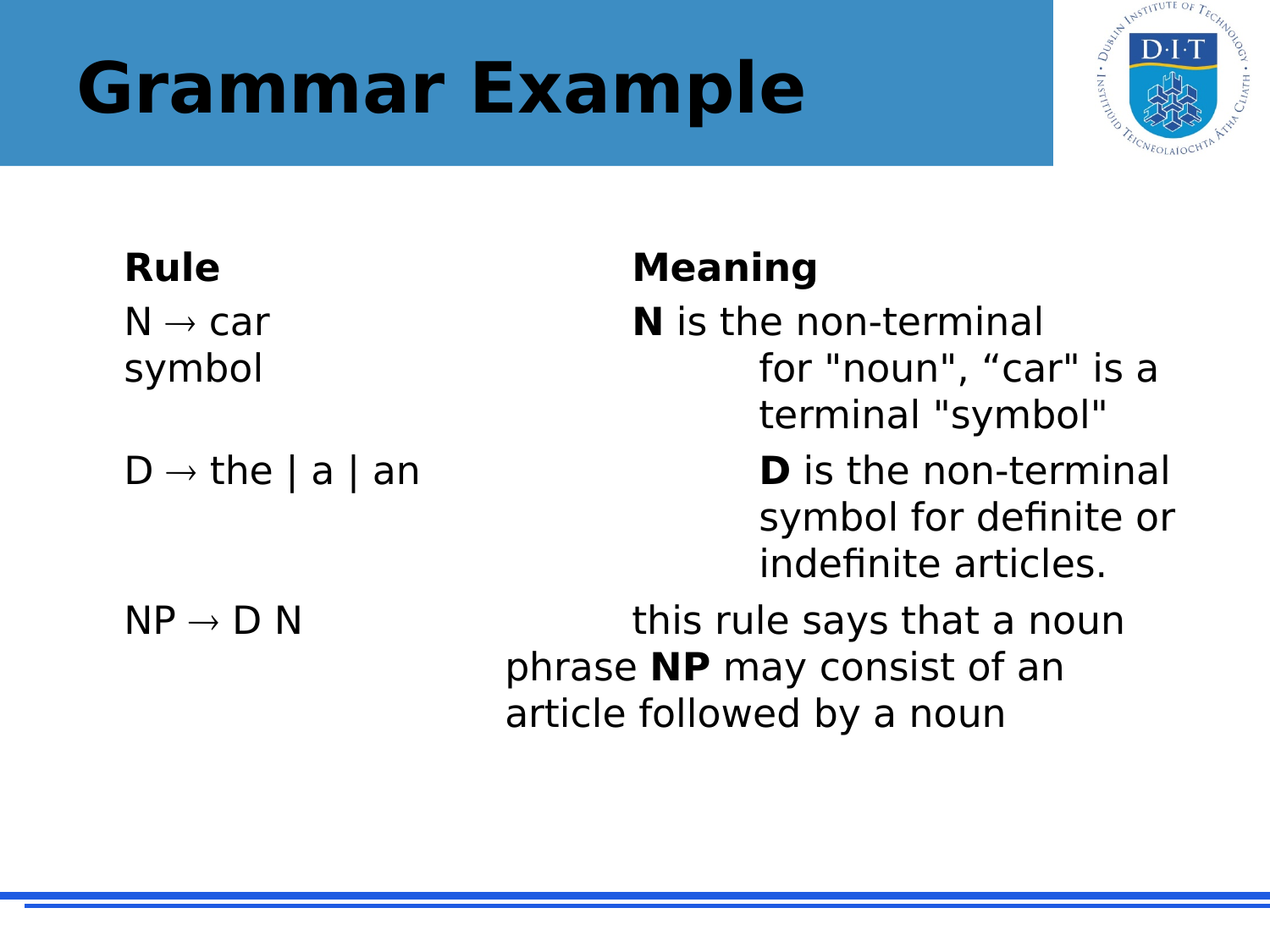

# Grammar Example
	Rule				Meaning
	N → car   			N is the non-terminal symbol 				for "noun", “car" is a 					terminal "symbol"
	D → the | a | an			D is the non-terminal 					symbol for definite or 					indefinite articles.
	NP → D N			this rule says that a noun 				phrase NP may consist of an 				article followed by a noun